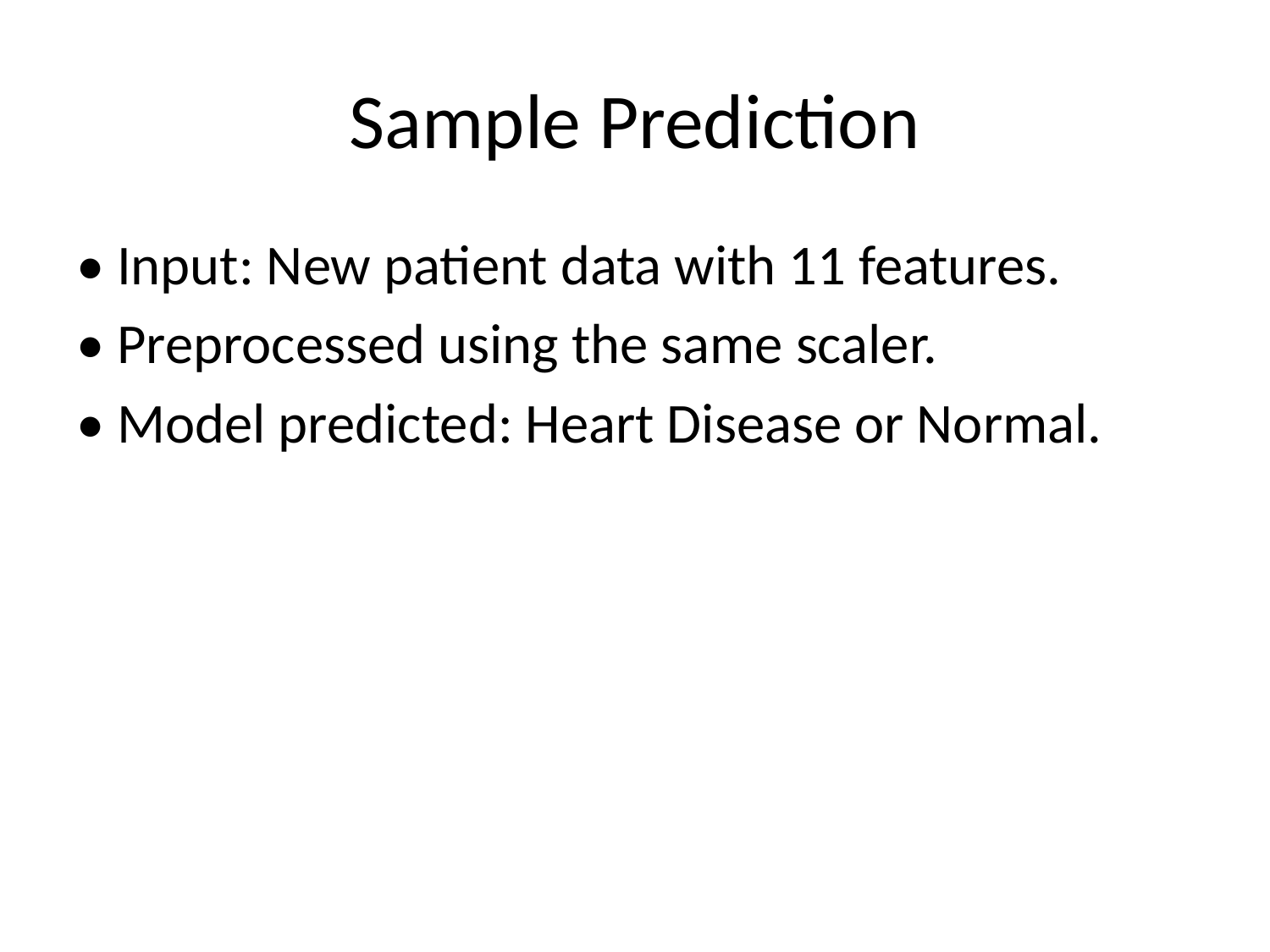

# Sample Prediction
• Input: New patient data with 11 features.
• Preprocessed using the same scaler.
• Model predicted: Heart Disease or Normal.